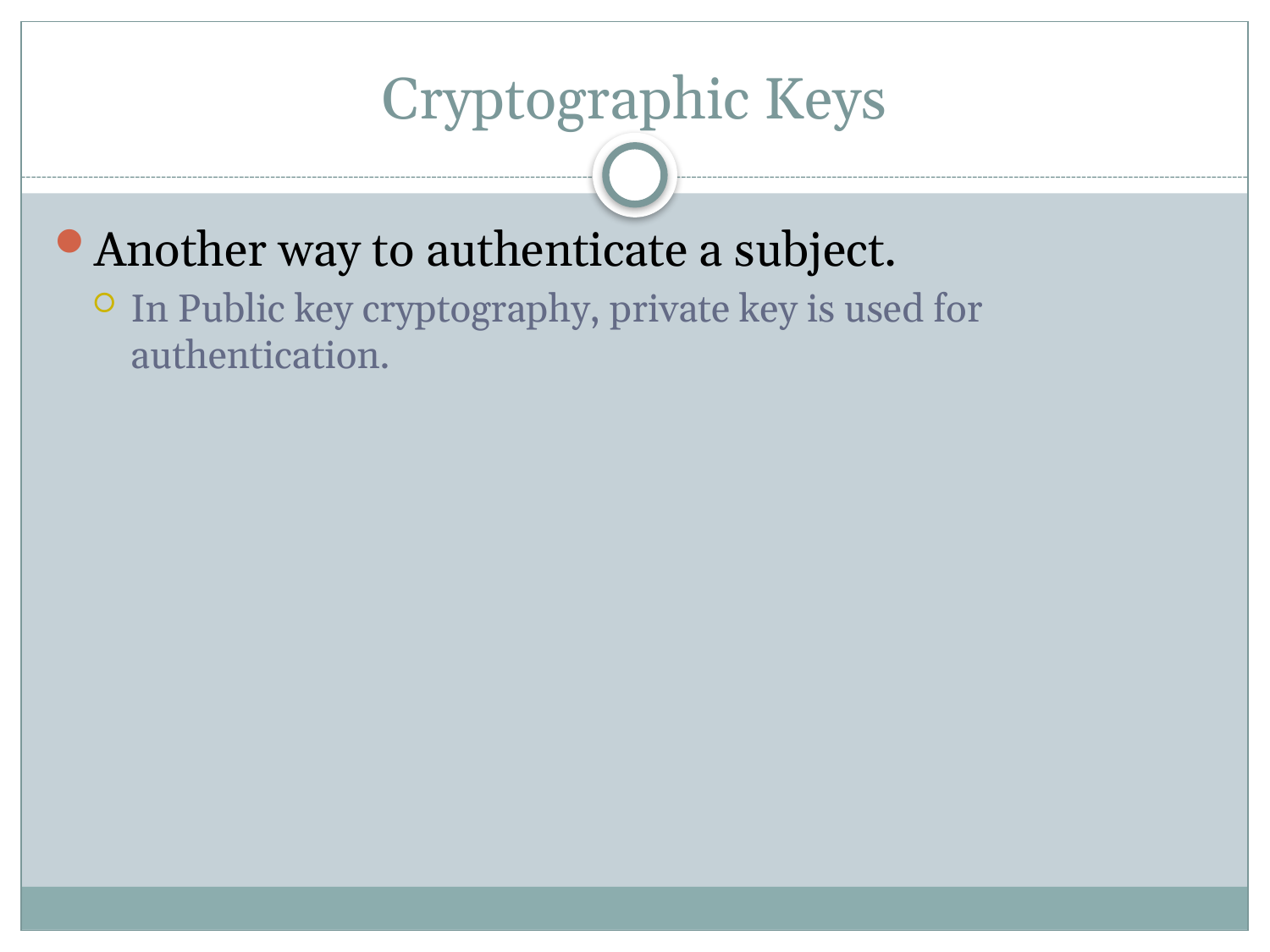

# Cryptographic Keys
Another way to authenticate a subject.
In Public key cryptography, private key is used for authentication.